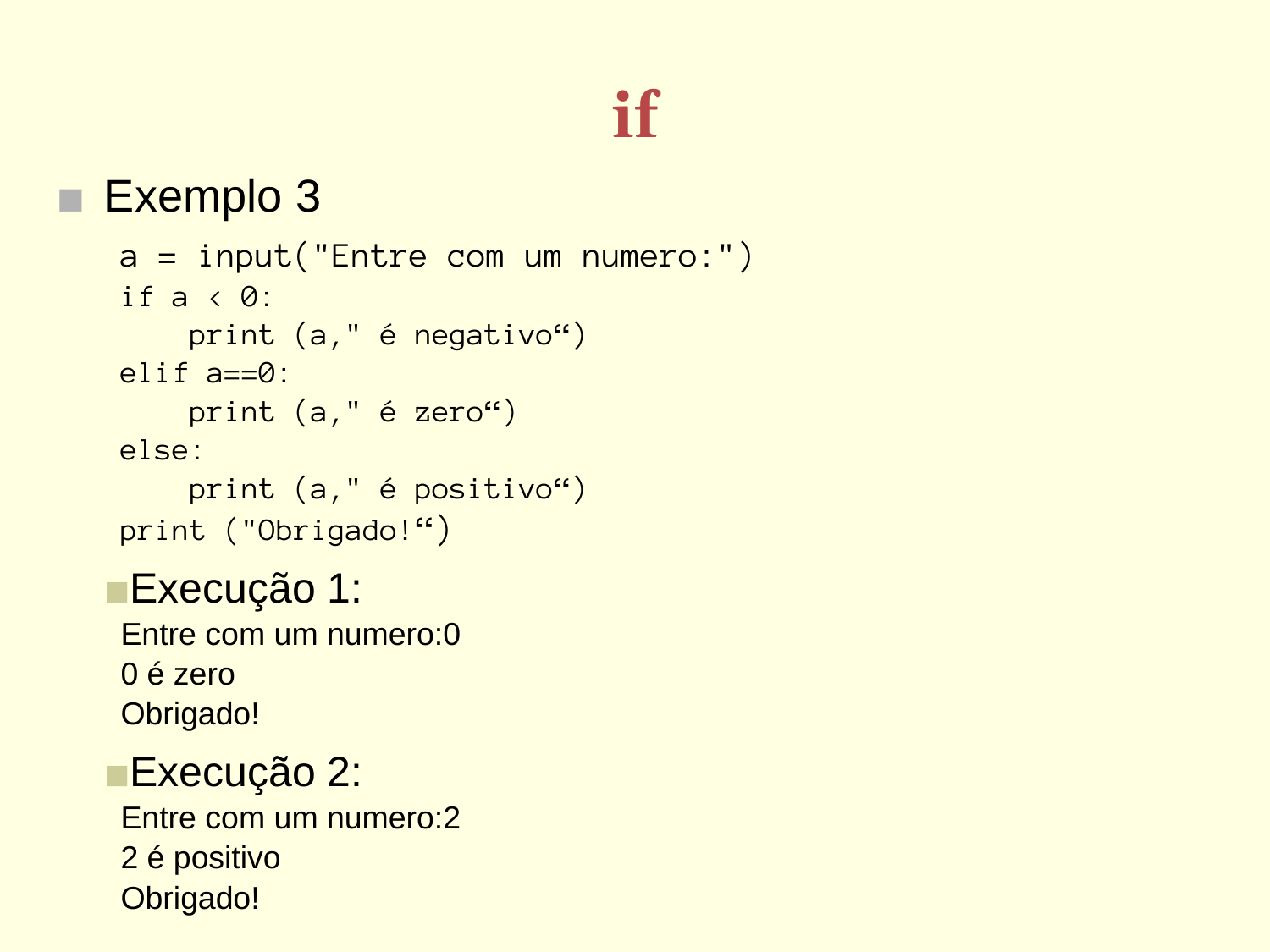

# if
Exemplo 3
a = input("Entre com um numero:")
if a < 0:
    print (a," é negativo“)
elif a==0:
    print (a," é zero“)
else:
    print (a," é positivo“)
print ("Obrigado!“)
Execução 1:
Entre com um numero:0
0 é zero
Obrigado!
Execução 2:
Entre com um numero:2
2 é positivo
Obrigado!